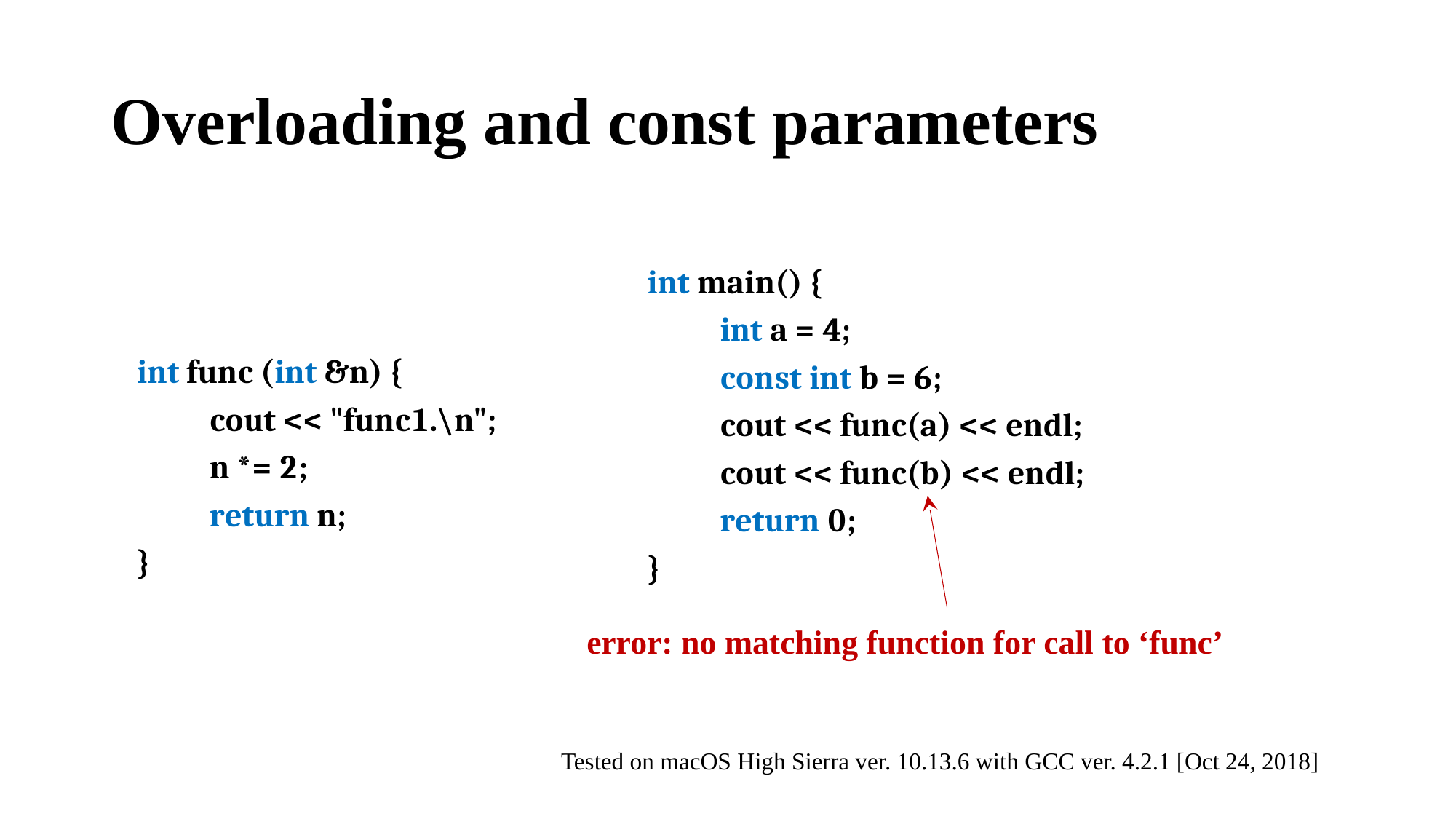

# Overloading and const parameters
int main() {
          int a = 4;
          const int b = 6;
          cout << func(a) << endl;
          cout << func(b) << endl;
          return 0;
}
int func (int &n) {
          cout << "func1.\n";
          n *= 2;
          return n;
}
error: no matching function for call to ‘func’
Tested on macOS High Sierra ver. 10.13.6 with GCC ver. 4.2.1 [Oct 24, 2018]